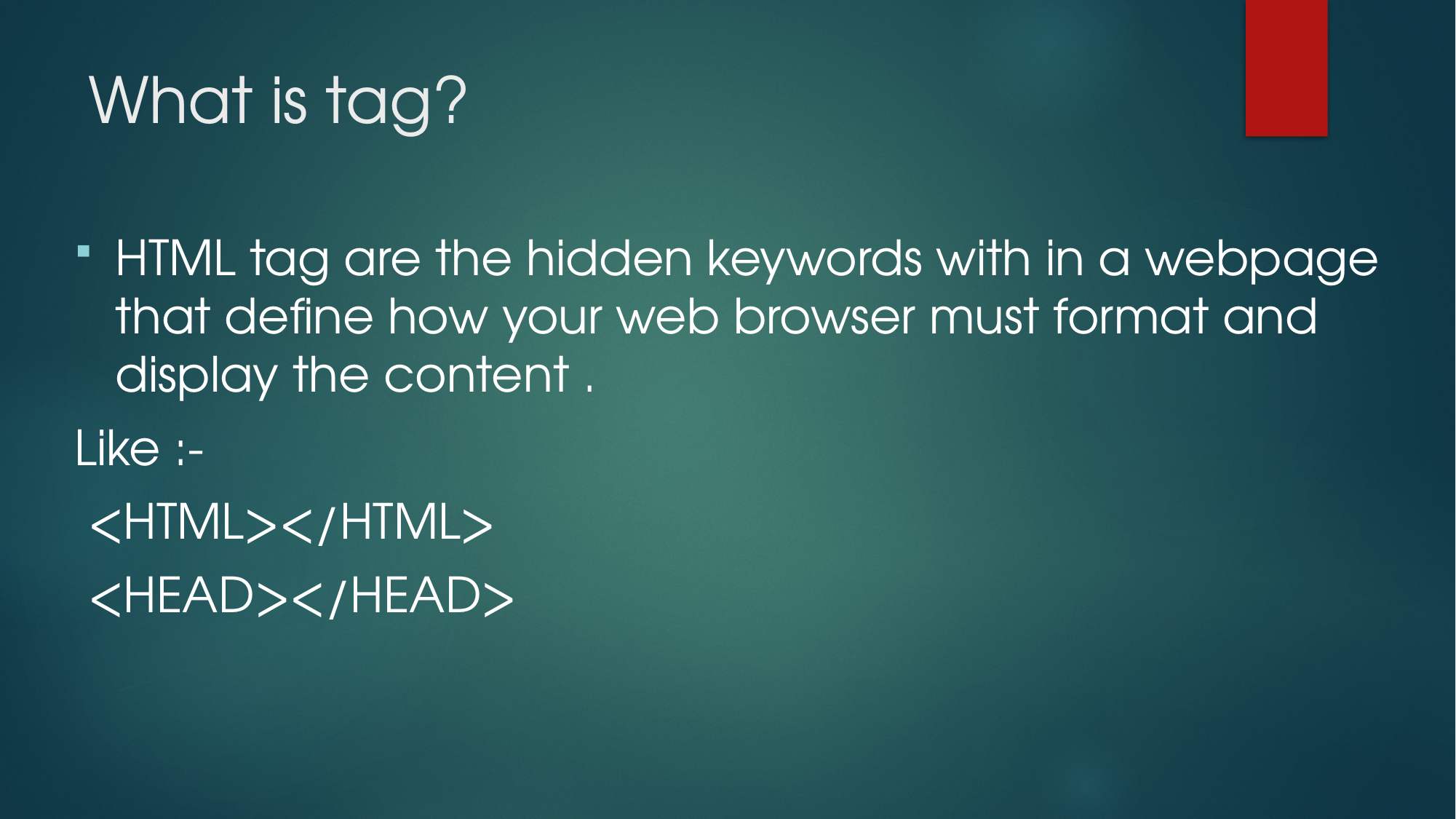

# What is tag?
HTML tag are the hidden keywords with in a webpage that define how your web browser must format and display the content .
Like :-
 <HTML></HTML>
 <HEAD></HEAD>